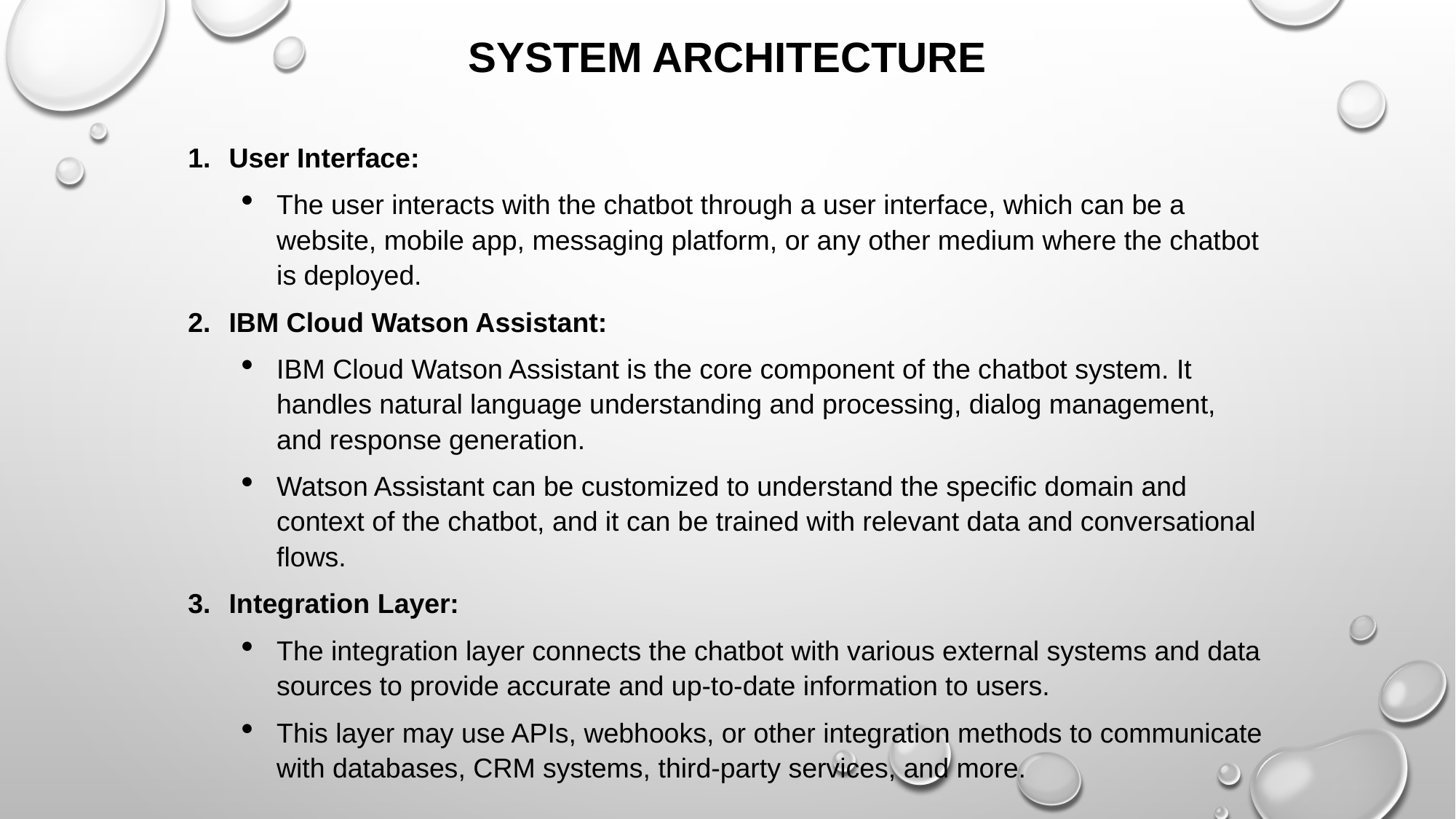

SYSTEM ARCHITECTURE
User Interface:
The user interacts with the chatbot through a user interface, which can be a website, mobile app, messaging platform, or any other medium where the chatbot is deployed.
IBM Cloud Watson Assistant:
IBM Cloud Watson Assistant is the core component of the chatbot system. It handles natural language understanding and processing, dialog management, and response generation.
Watson Assistant can be customized to understand the specific domain and context of the chatbot, and it can be trained with relevant data and conversational flows.
Integration Layer:
The integration layer connects the chatbot with various external systems and data sources to provide accurate and up-to-date information to users.
This layer may use APIs, webhooks, or other integration methods to communicate with databases, CRM systems, third-party services, and more.